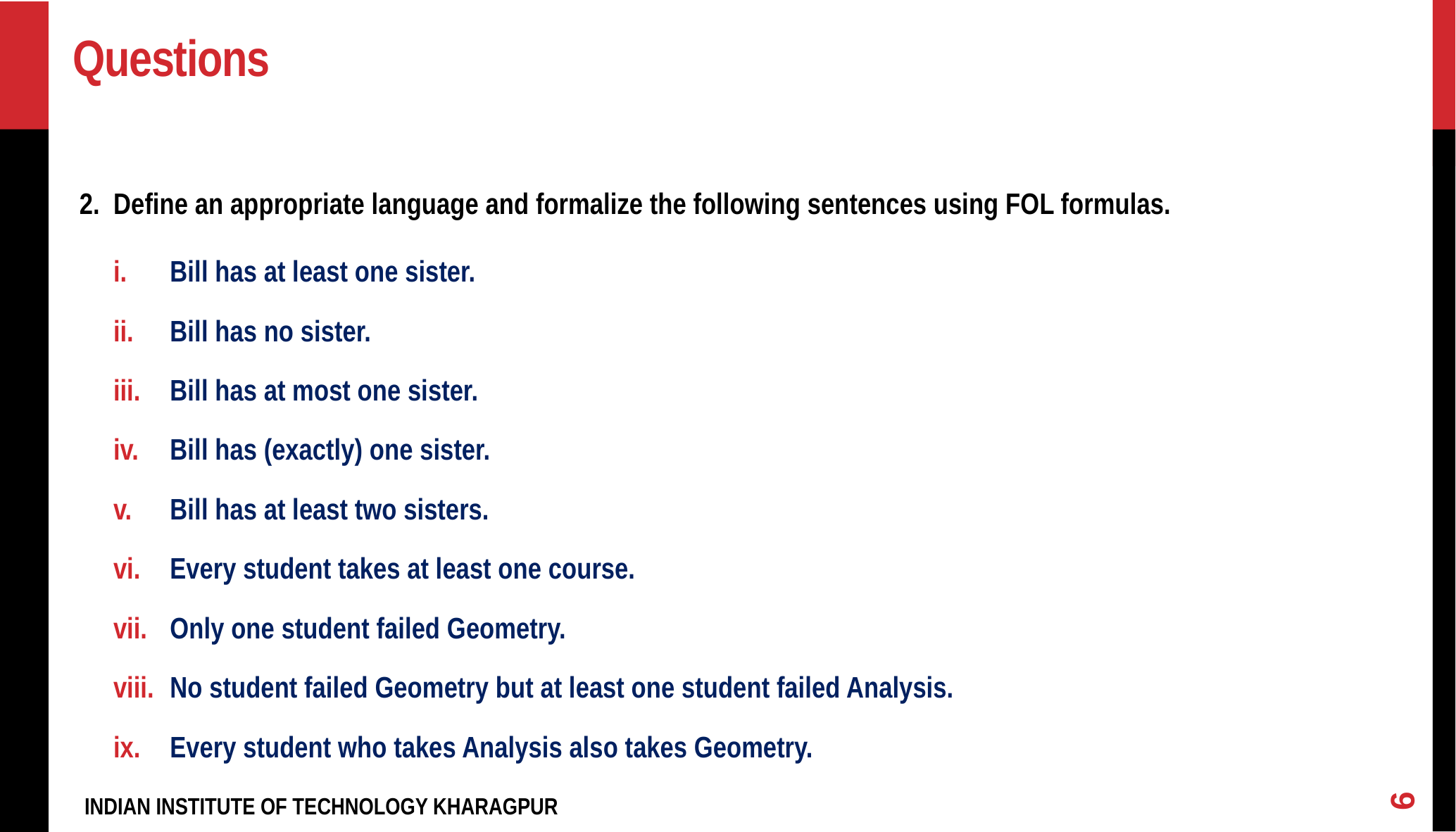

# Questions
2.  Define an appropriate language and formalize the following sentences using FOL formulas.
Bill has at least one sister.
Bill has no sister.
Bill has at most one sister.
Bill has (exactly) one sister.
Bill has at least two sisters.
Every student takes at least one course.
Only one student failed Geometry.
No student failed Geometry but at least one student failed Analysis.
Every student who takes Analysis also takes Geometry.

6
INDIAN INSTITUTE OF TECHNOLOGY KHARAGPUR